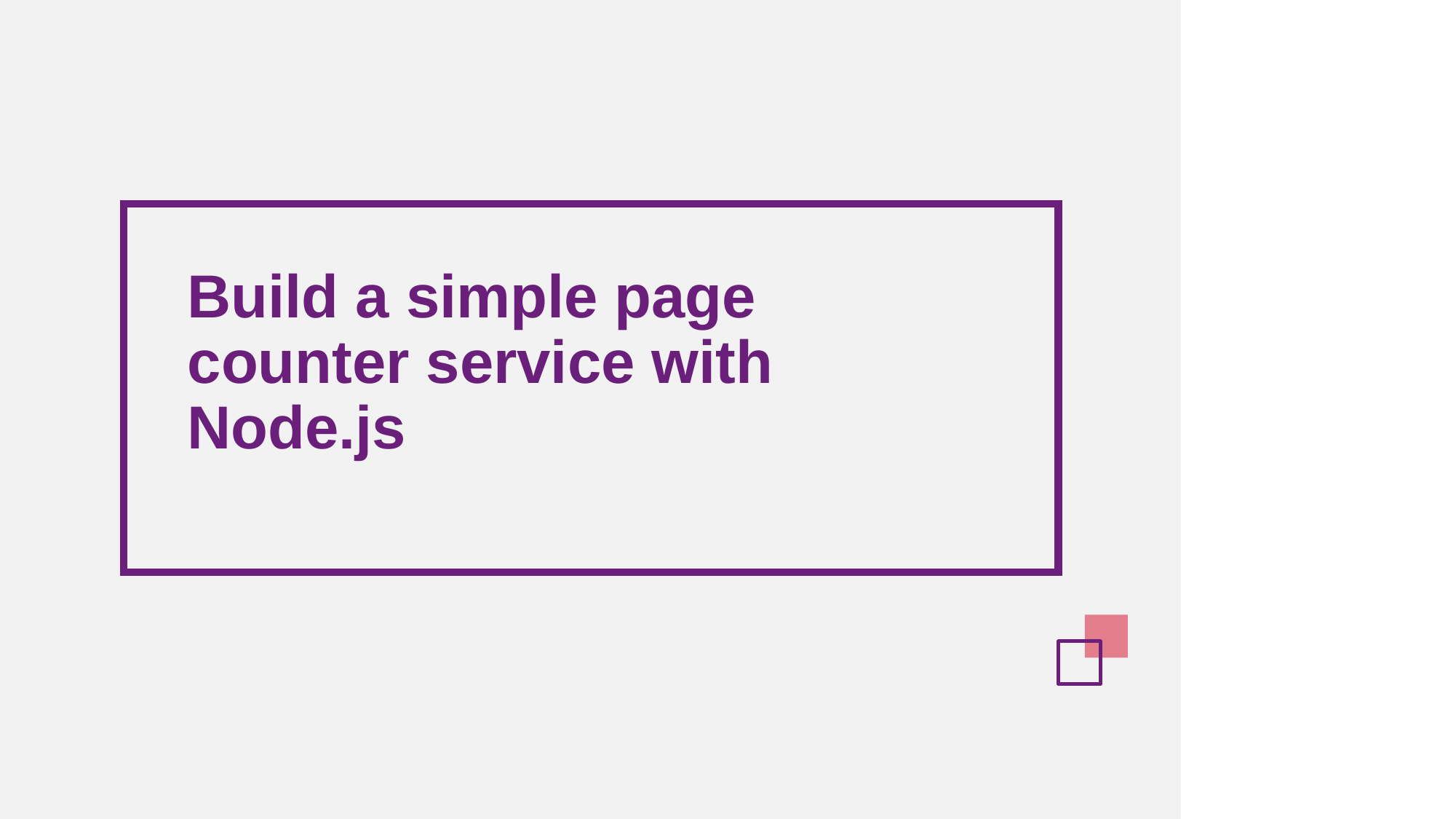

Build a simple page counter service with Node.js